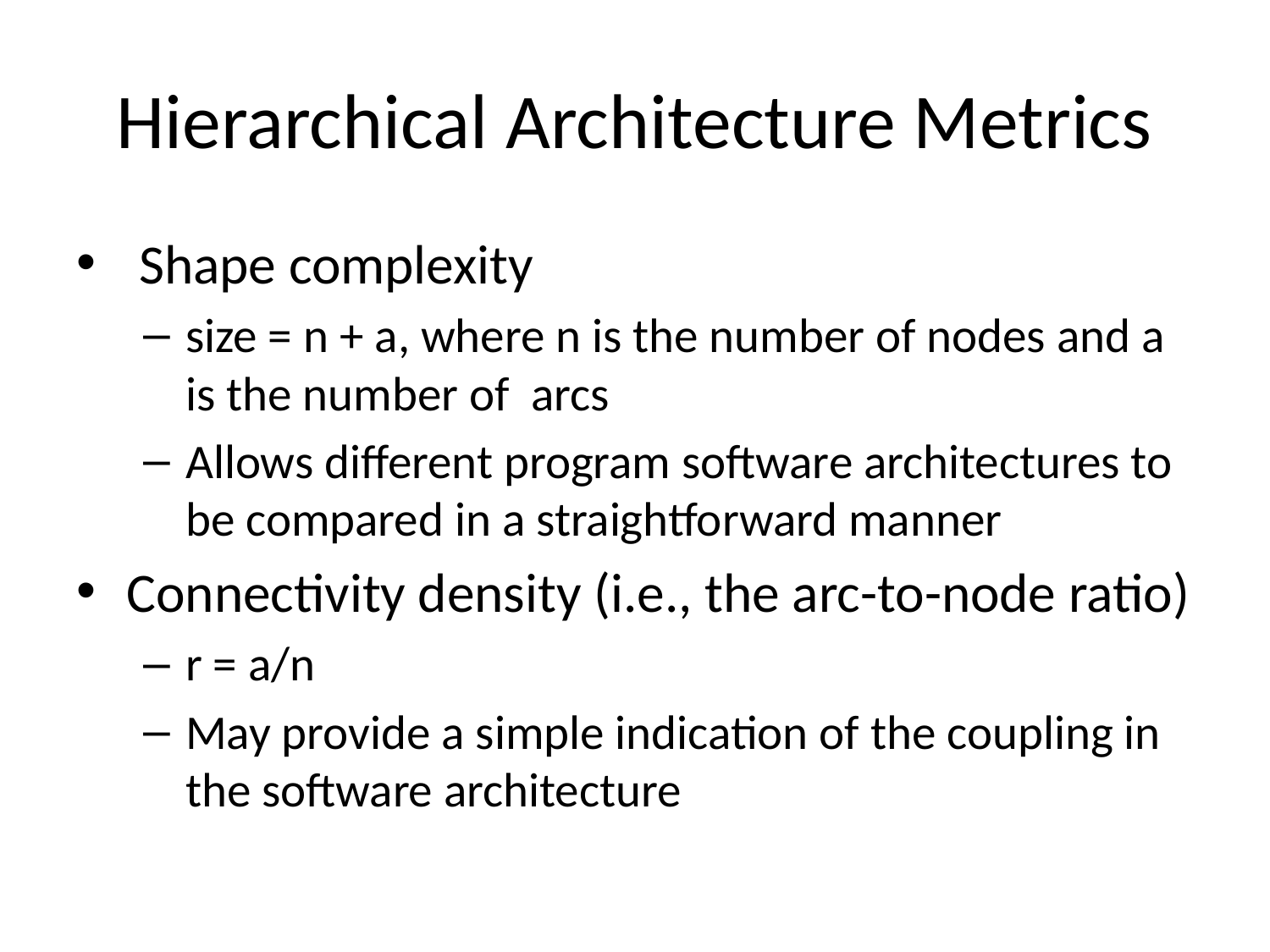

# Hierarchical Architecture Metrics
 Shape complexity
size = n + a, where n is the number of nodes and a is the number of  arcs
Allows different program software architectures to be compared in a straightforward manner
Connectivity density (i.e., the arc-to-node ratio)
r = a/n
May provide a simple indication of the coupling in the software architecture